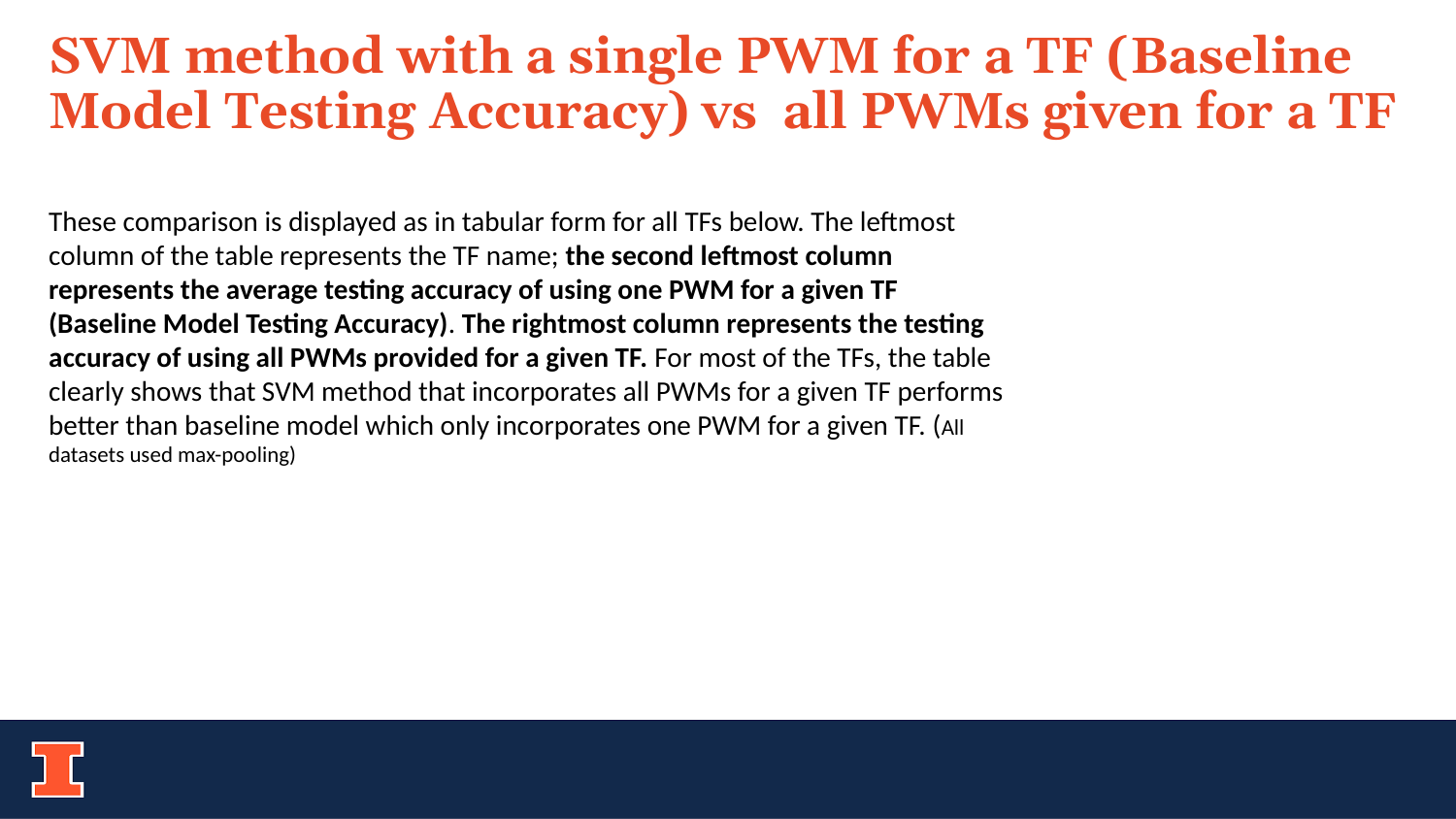

SVM method with a single PWM for a TF (Baseline Model Testing Accuracy) vs  all PWMs given for a TF
These comparison is displayed as in tabular form for all TFs below. The leftmost column of the table represents the TF name; the second leftmost column represents the average testing accuracy of using one PWM for a given TF (Baseline Model Testing Accuracy). The rightmost column represents the testing accuracy of using all PWMs provided for a given TF. For most of the TFs, the table clearly shows that SVM method that incorporates all PWMs for a given TF performs better than baseline model which only incorporates one PWM for a given TF. (All datasets used max-pooling)